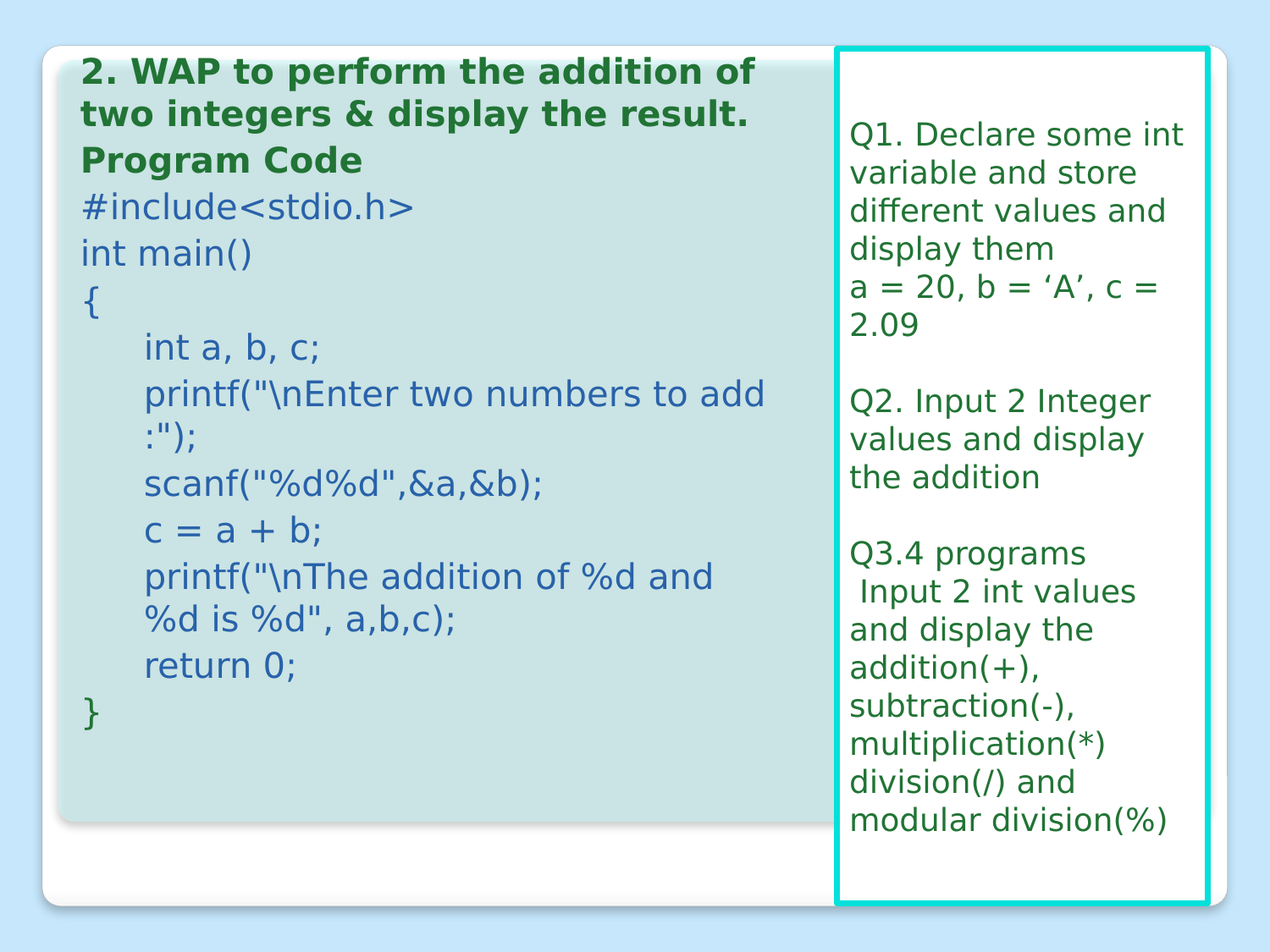

2. WAP to perform the addition of two integers & display the result.
Program Code
#include<stdio.h>
int main()
{
int a, b, c;
printf("\nEnter two numbers to add :");
scanf("%d%d",&a,&b);
c = a + b;
printf("\nThe addition of %d and %d is %d", a,b,c);
return 0;
}
Q1. Declare some int variable and store different values and display them
a = 20, b = ‘A’, c = 2.09

Q2. Input 2 Integer values and display the addition

Q3.4 programs
 Input 2 int values and display the addition(+), subtraction(-), multiplication(*) division(/) and modular division(%)